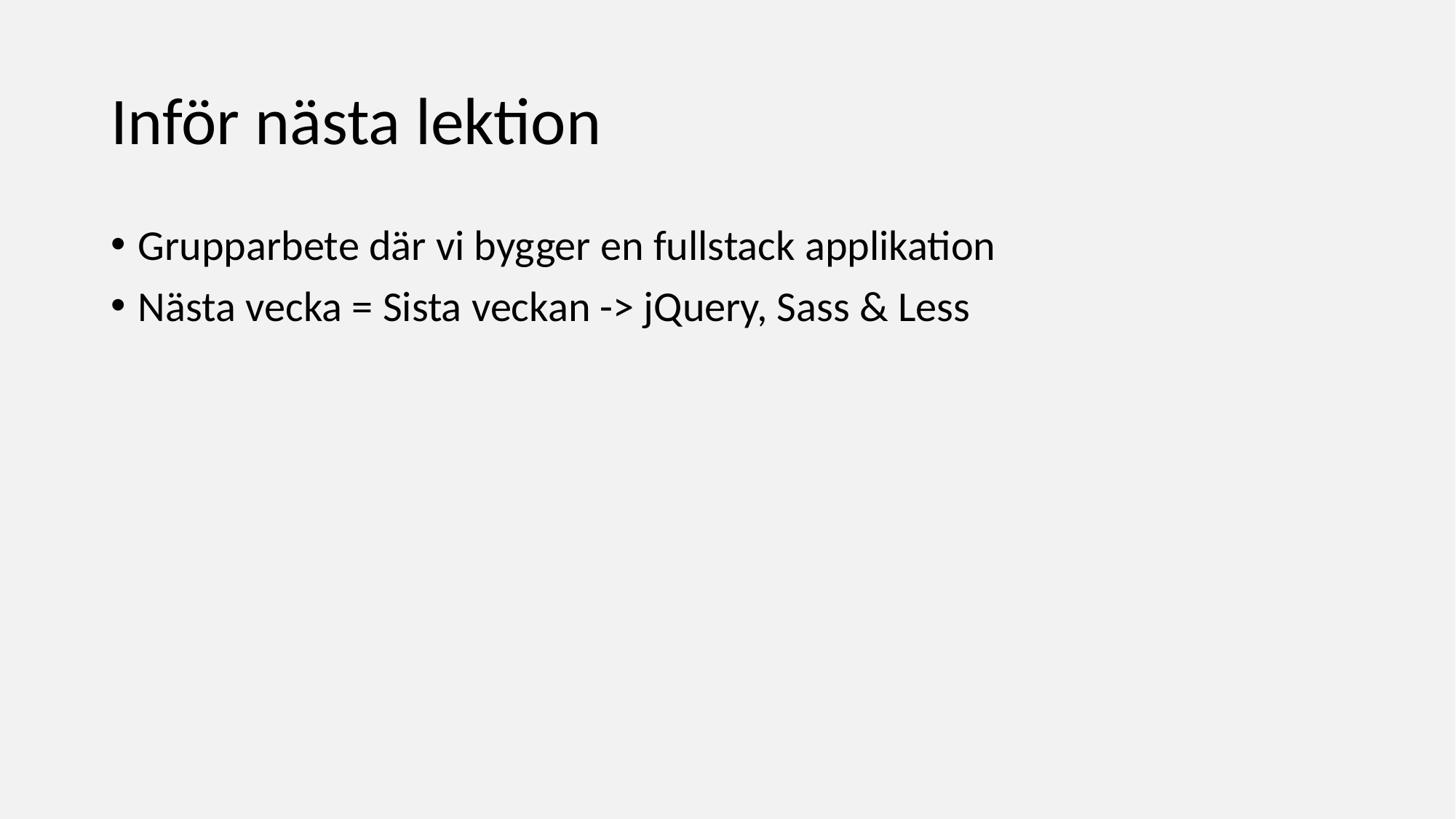

# Inför nästa lektion
Grupparbete där vi bygger en fullstack applikation
Nästa vecka = Sista veckan -> jQuery, Sass & Less